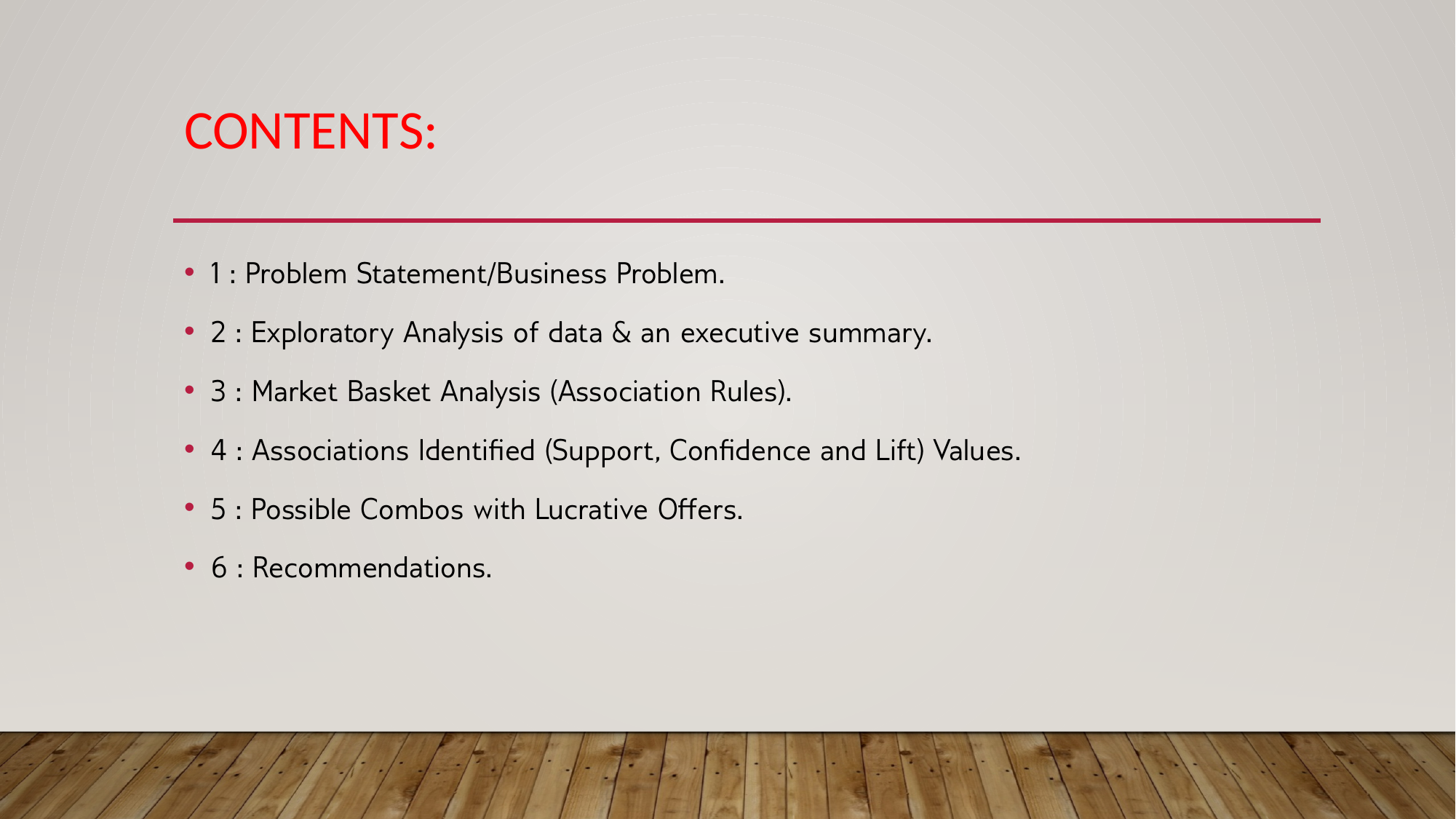

# Contents:
1 : Problem Statement/Business Problem.
2 : Exploratory Analysis of data & an executive summary.
3 : Market Basket Analysis (Association Rules).
4 : Associations Identified (Support, Confidence and Lift) Values.
5 : Possible Combos with Lucrative Offers.
6 : Recommendations.